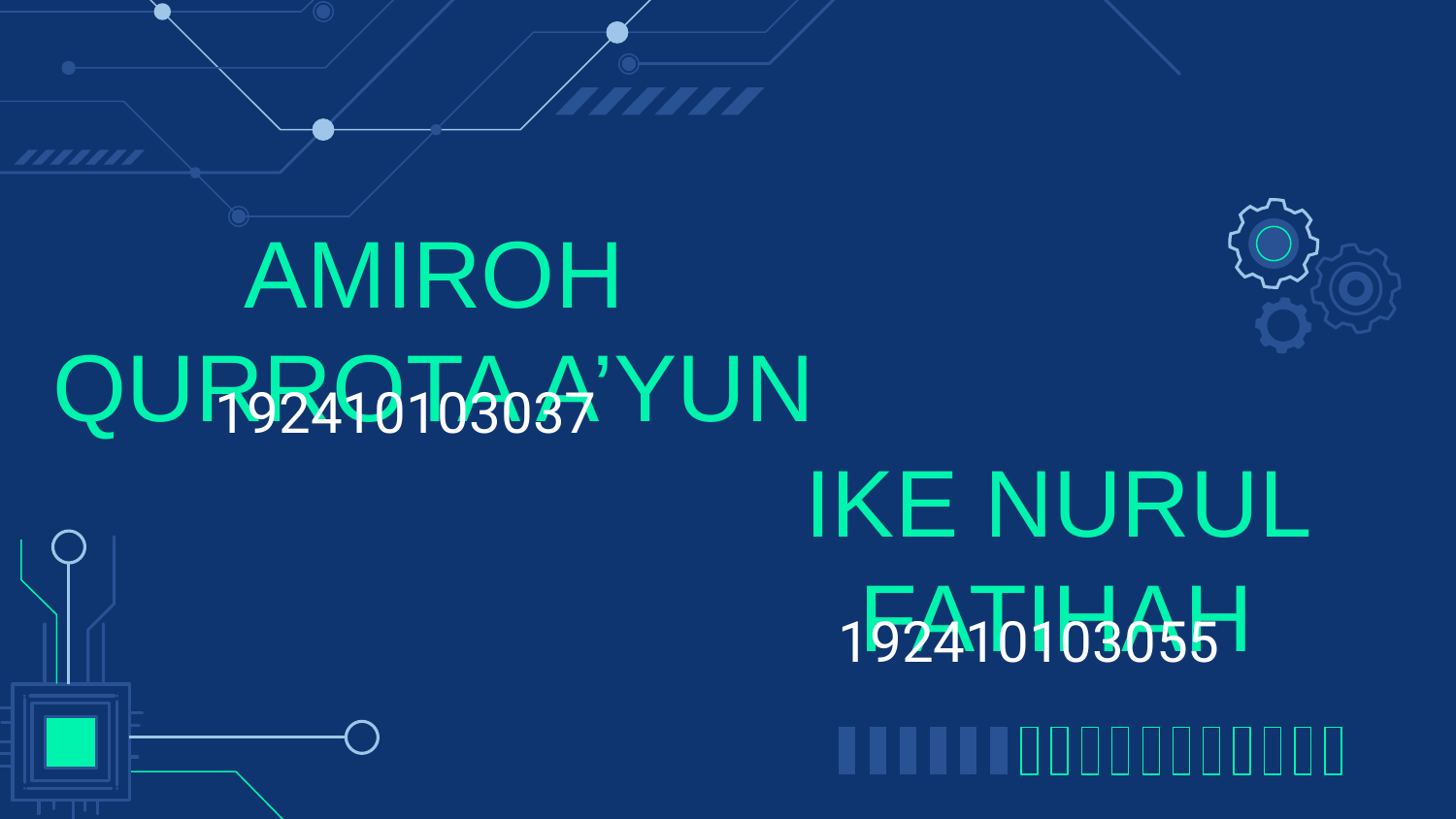

# AMIROH QURROTA A’YUN
192410103037
IKE NURUL FATIHAH
192410103055